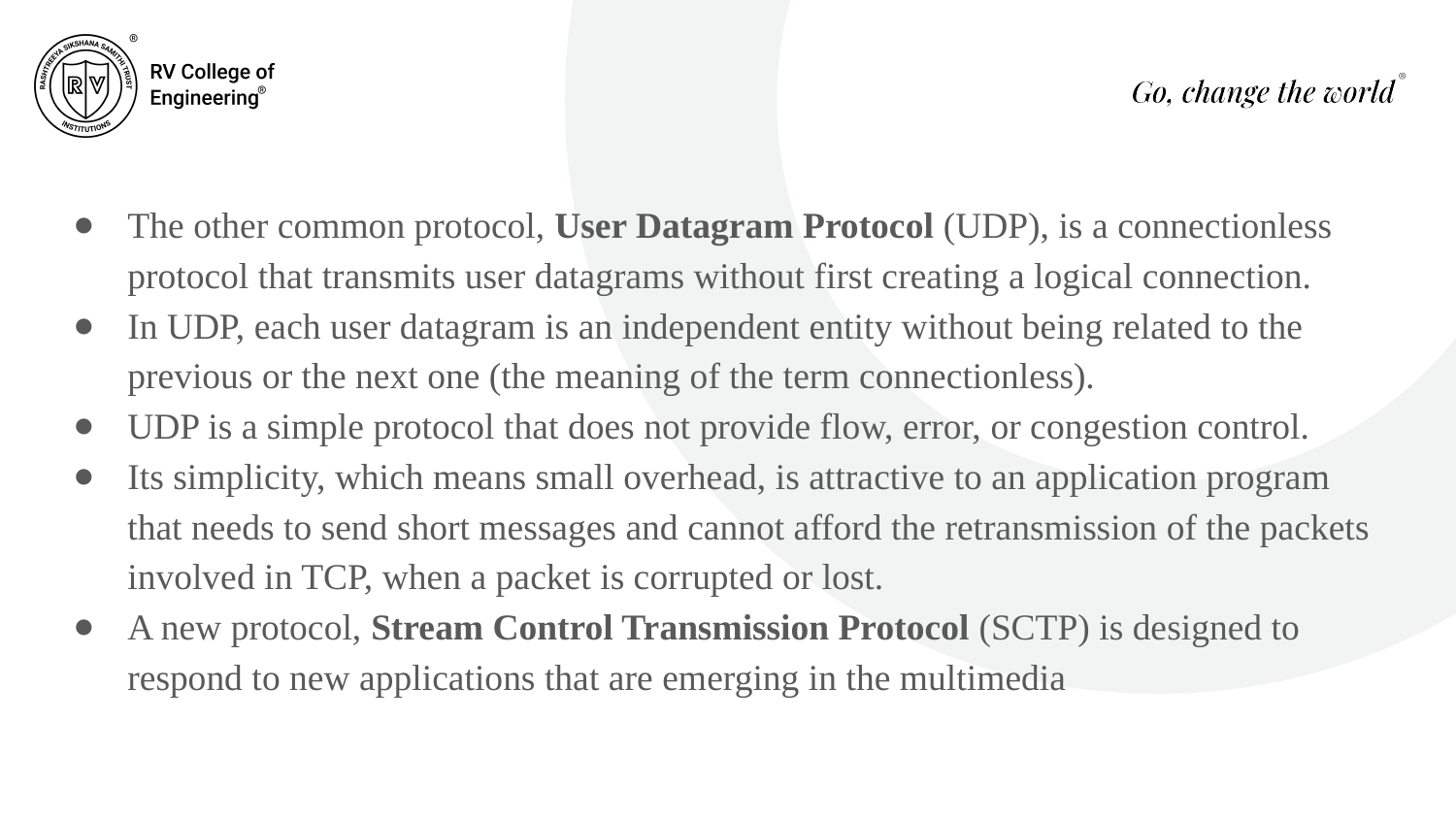

The other common protocol, User Datagram Protocol (UDP), is a connectionless protocol that transmits user datagrams without first creating a logical connection.
In UDP, each user datagram is an independent entity without being related to the previous or the next one (the meaning of the term connectionless).
UDP is a simple protocol that does not provide flow, error, or congestion control.
Its simplicity, which means small overhead, is attractive to an application program that needs to send short messages and cannot afford the retransmission of the packets involved in TCP, when a packet is corrupted or lost.
A new protocol, Stream Control Transmission Protocol (SCTP) is designed to respond to new applications that are emerging in the multimedia